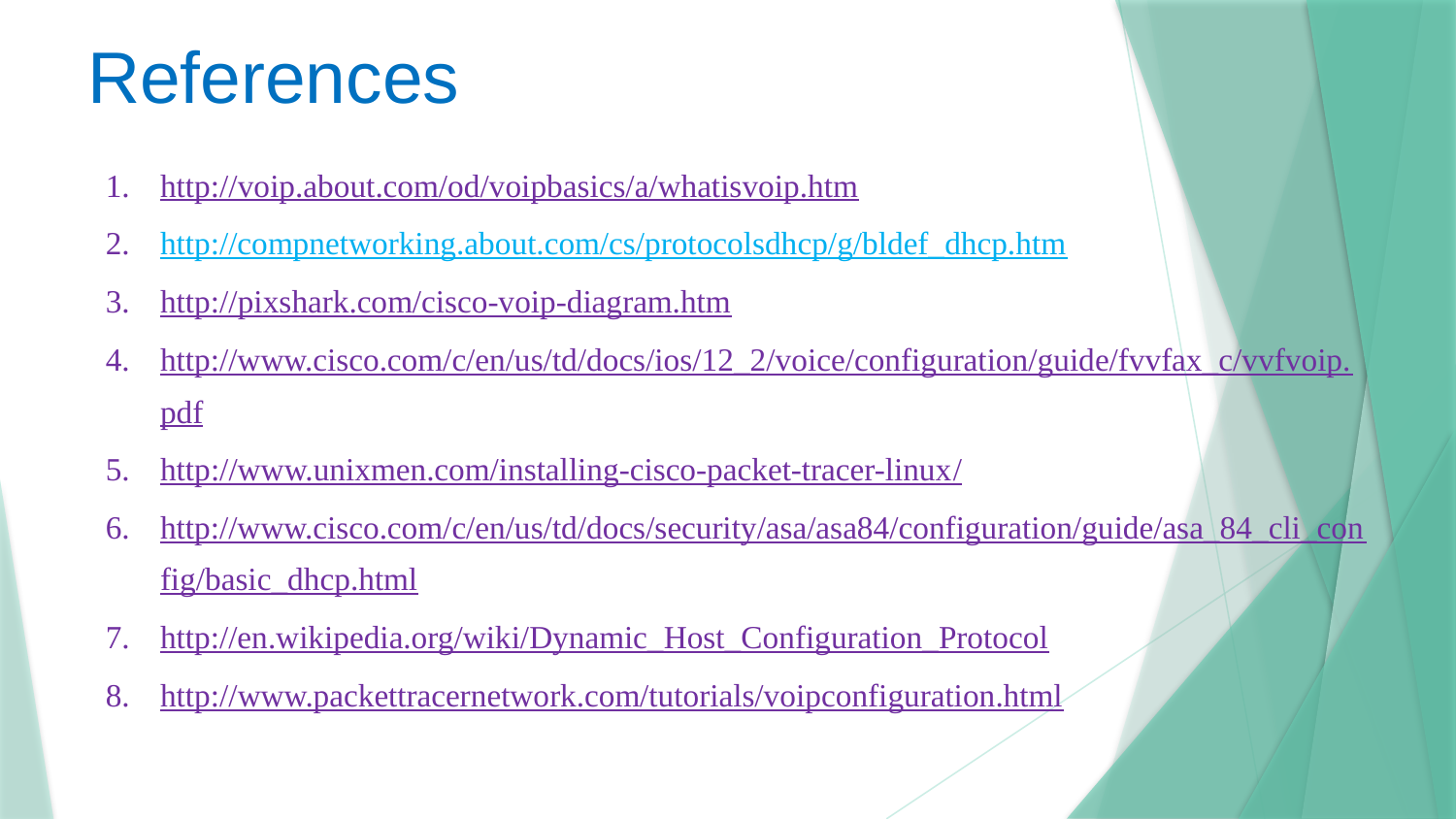

# References
http://voip.about.com/od/voipbasics/a/whatisvoip.htm
http://compnetworking.about.com/cs/protocolsdhcp/g/bldef_dhcp.htm
http://pixshark.com/cisco-voip-diagram.htm
http://www.cisco.com/c/en/us/td/docs/ios/12_2/voice/configuration/guide/fvvfax_c/vvfvoip.pdf
http://www.unixmen.com/installing-cisco-packet-tracer-linux/
http://www.cisco.com/c/en/us/td/docs/security/asa/asa84/configuration/guide/asa_84_cli_config/basic_dhcp.html
http://en.wikipedia.org/wiki/Dynamic_Host_Configuration_Protocol
http://www.packettracernetwork.com/tutorials/voipconfiguration.html